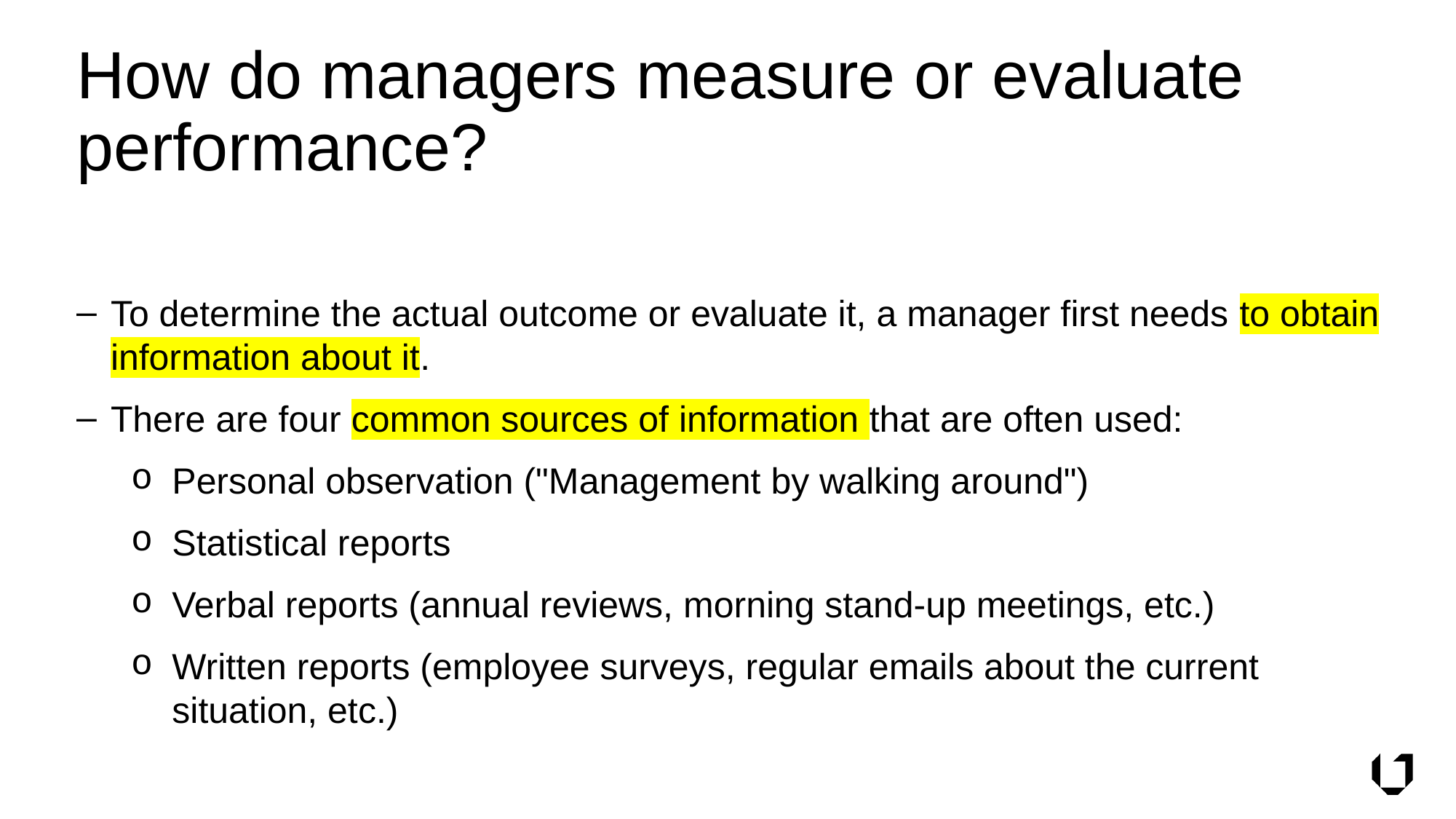

# How do managers measure or evaluate performance?
To determine the actual outcome or evaluate it, a manager first needs to obtain information about it.
There are four common sources of information that are often used:
Personal observation ("Management by walking around")
Statistical reports
Verbal reports (annual reviews, morning stand-up meetings, etc.)
Written reports (employee surveys, regular emails about the current situation, etc.)